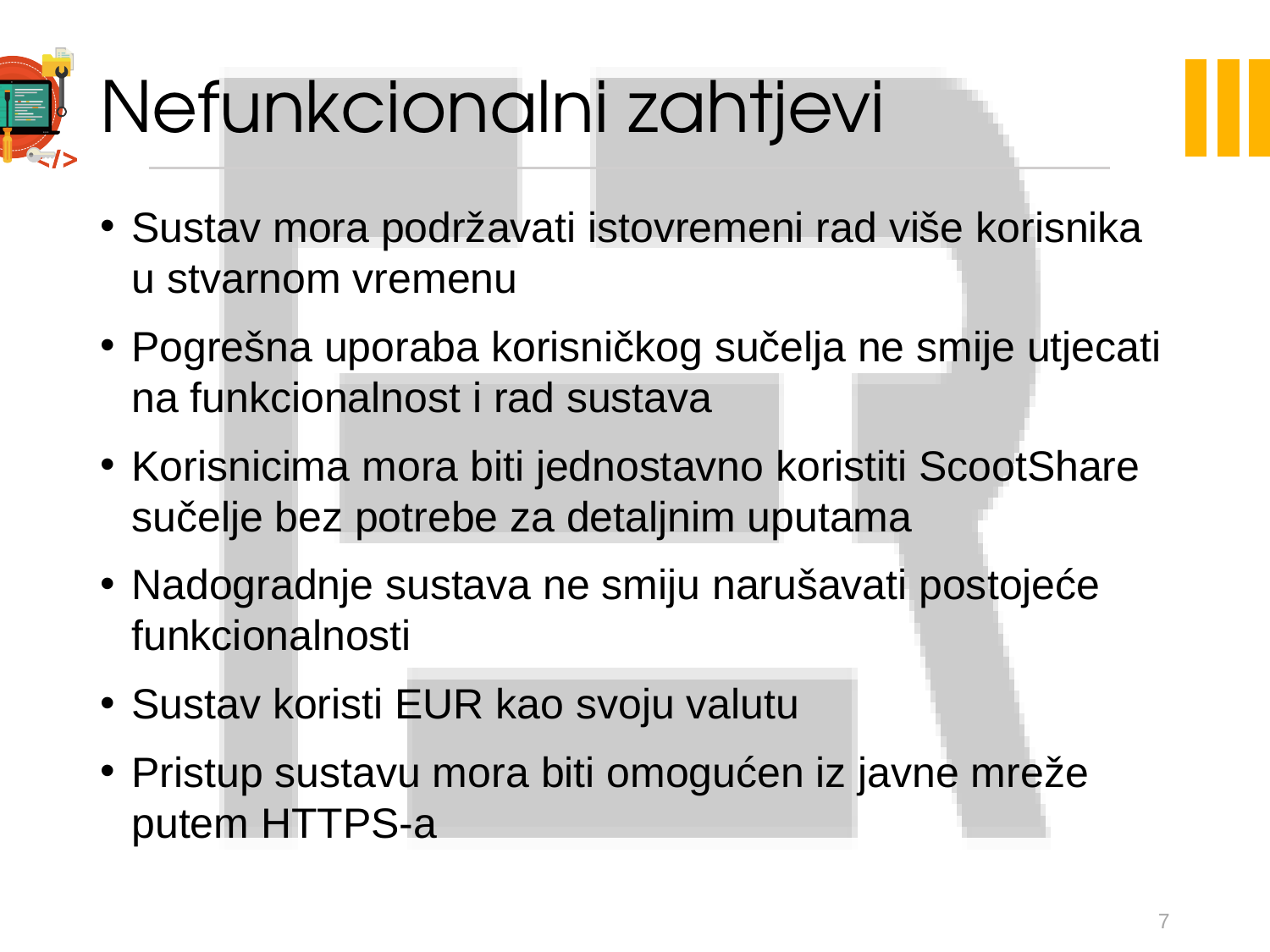

# Nefunkcionalni zahtjevi
Sustav mora podržavati istovremeni rad više korisnika u stvarnom vremenu
Pogrešna uporaba korisničkog sučelja ne smije utjecati na funkcionalnost i rad sustava
Korisnicima mora biti jednostavno koristiti ScootShare sučelje bez potrebe za detaljnim uputama
Nadogradnje sustava ne smiju narušavati postojeće funkcionalnosti
Sustav koristi EUR kao svoju valutu
Pristup sustavu mora biti omogućen iz javne mreže putem HTTPS-a
7